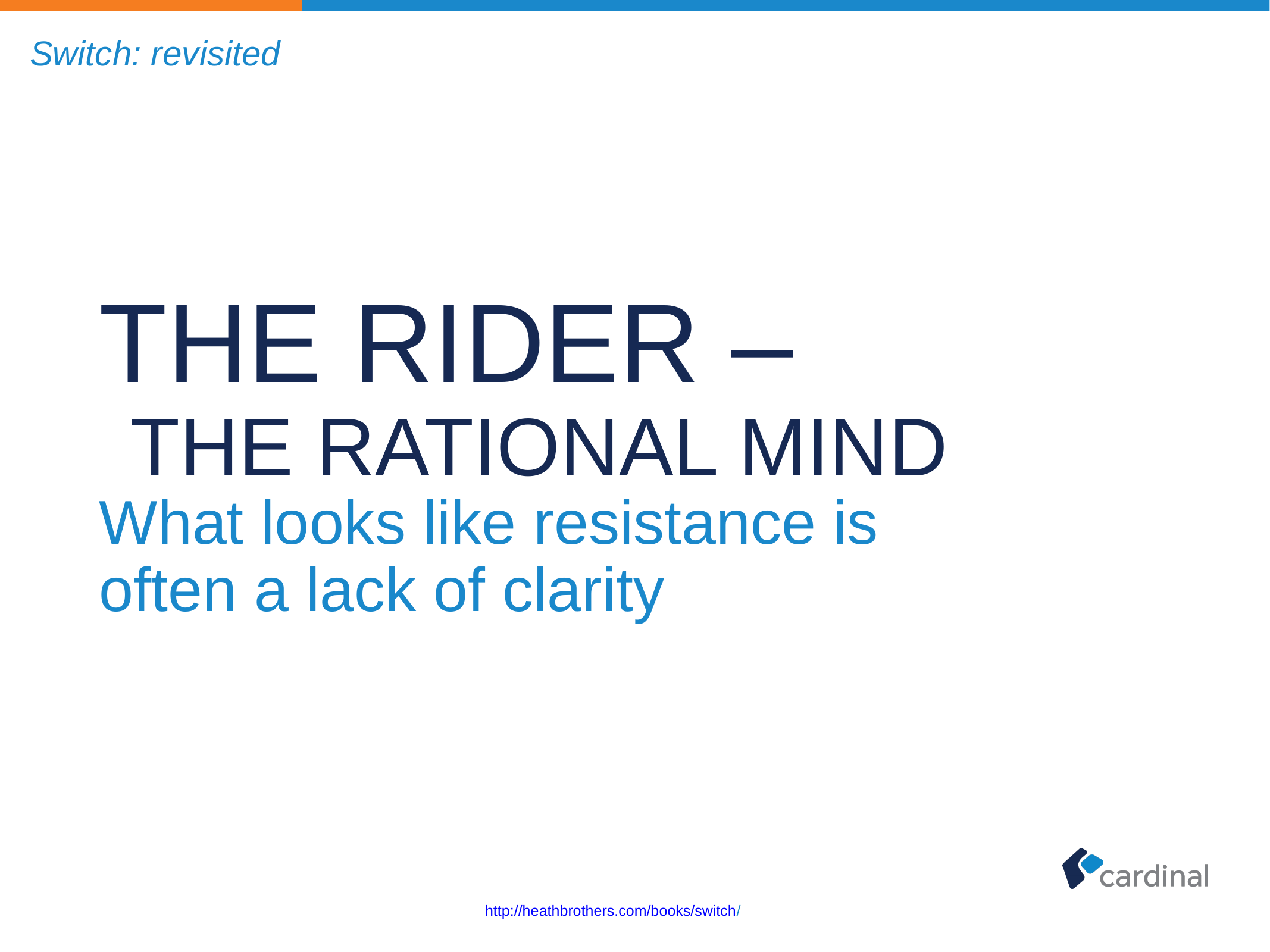

Switch: revisited
# The Rider – The rational mind
What looks like resistance is often a lack of clarity
http://heathbrothers.com/books/switch/